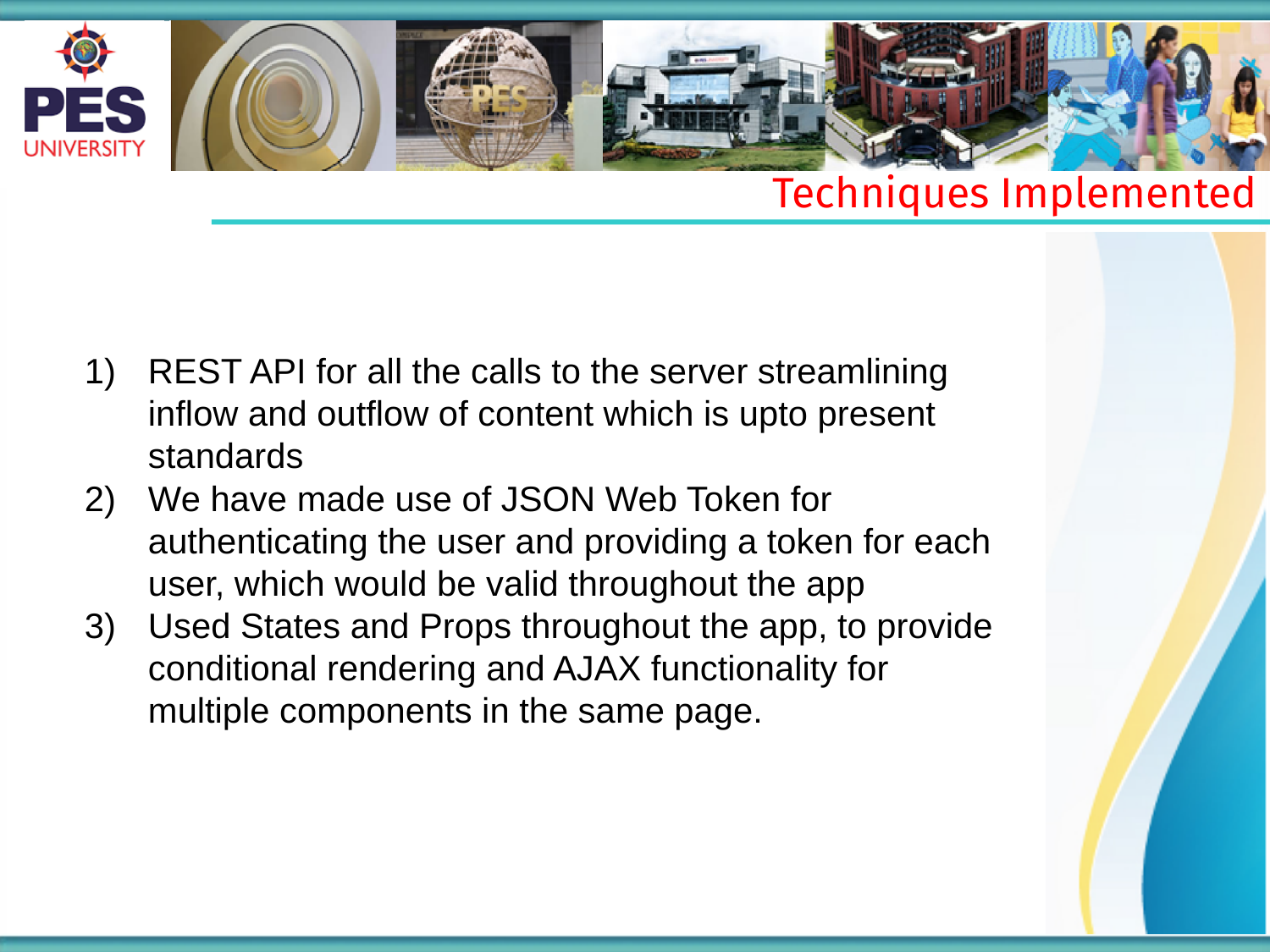

Techniques Implemented

REST API for all the calls to the server streamlining inflow and outflow of content which is upto present standards
We have made use of JSON Web Token for authenticating the user and providing a token for each user, which would be valid throughout the app
Used States and Props throughout the app, to provide conditional rendering and AJAX functionality for multiple components in the same page.